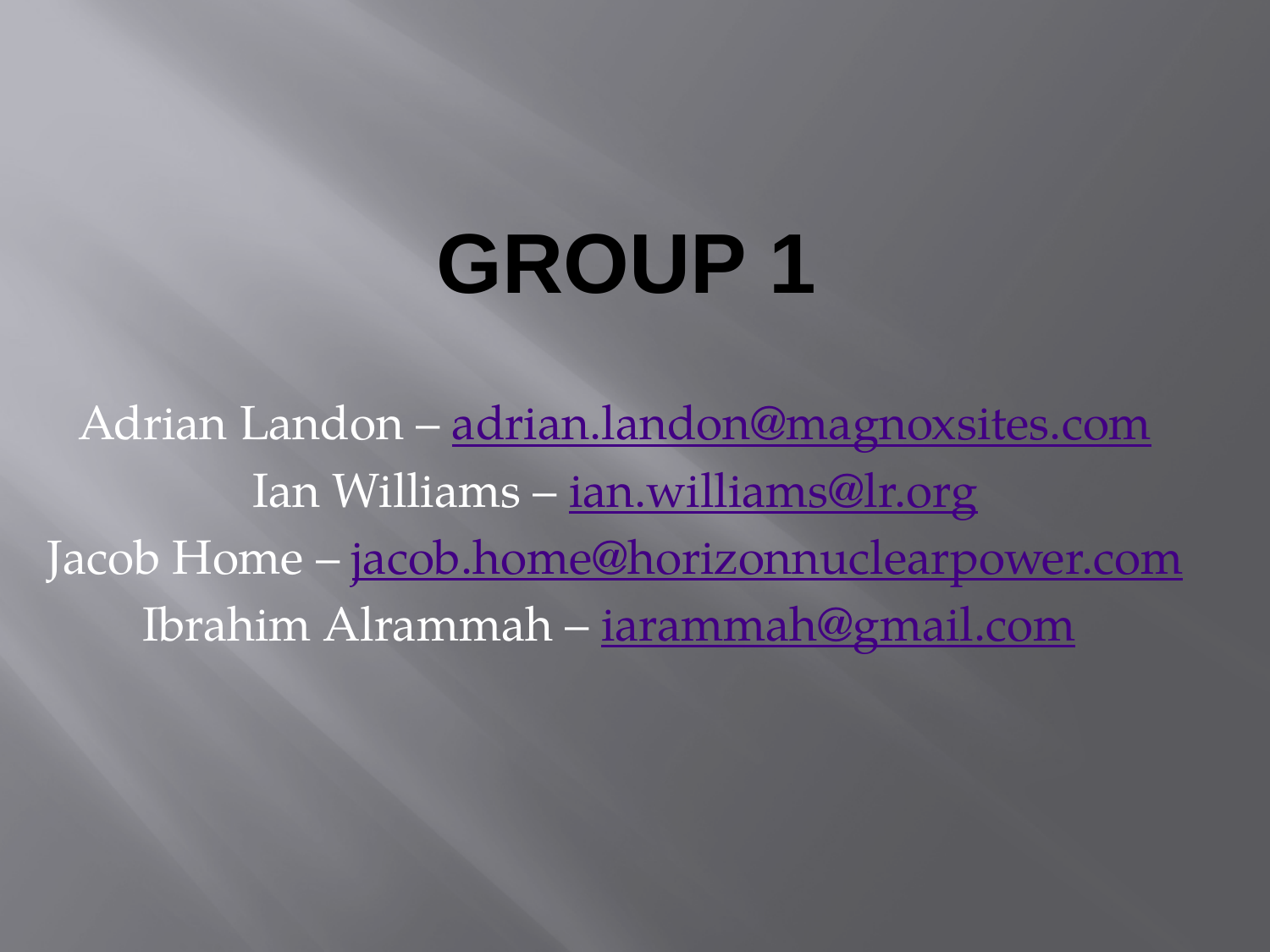

# Group 1
Adrian Landon – adrian.landon@magnoxsites.com
Ian Williams – ian.williams@lr.org
Jacob Home – jacob.home@horizonnuclearpower.com
Ibrahim Alrammah – iarammah@gmail.com